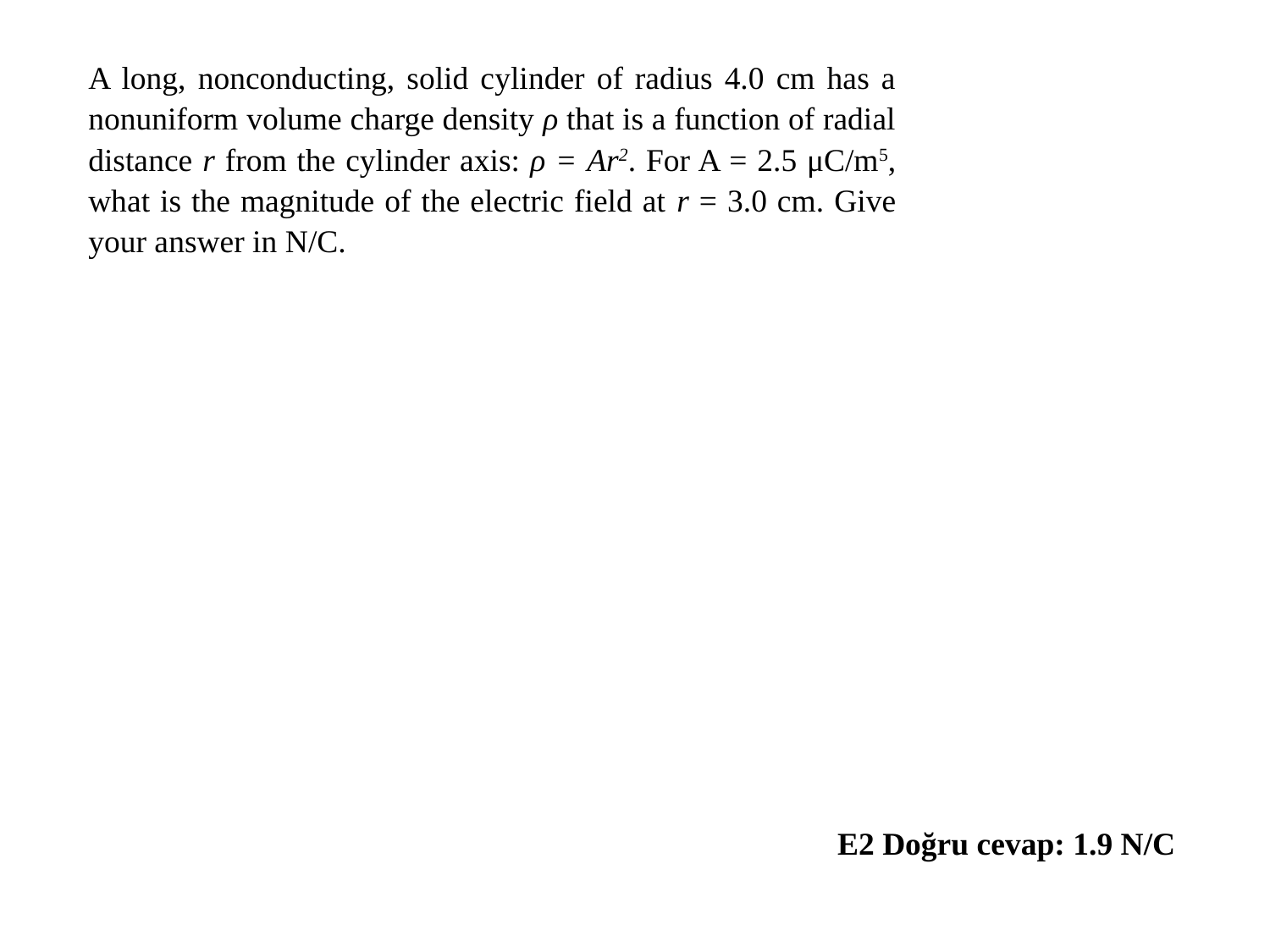

A long, nonconducting, solid cylinder of radius 4.0 cm has a nonuniform volume charge density ρ that is a function of radial distance r from the cylinder axis: ρ = Ar2. For A = 2.5 μC/m5, what is the magnitude of the electric field at r = 3.0 cm. Give your answer in N/C.
E2 Doğru cevap: 1.9 N/C